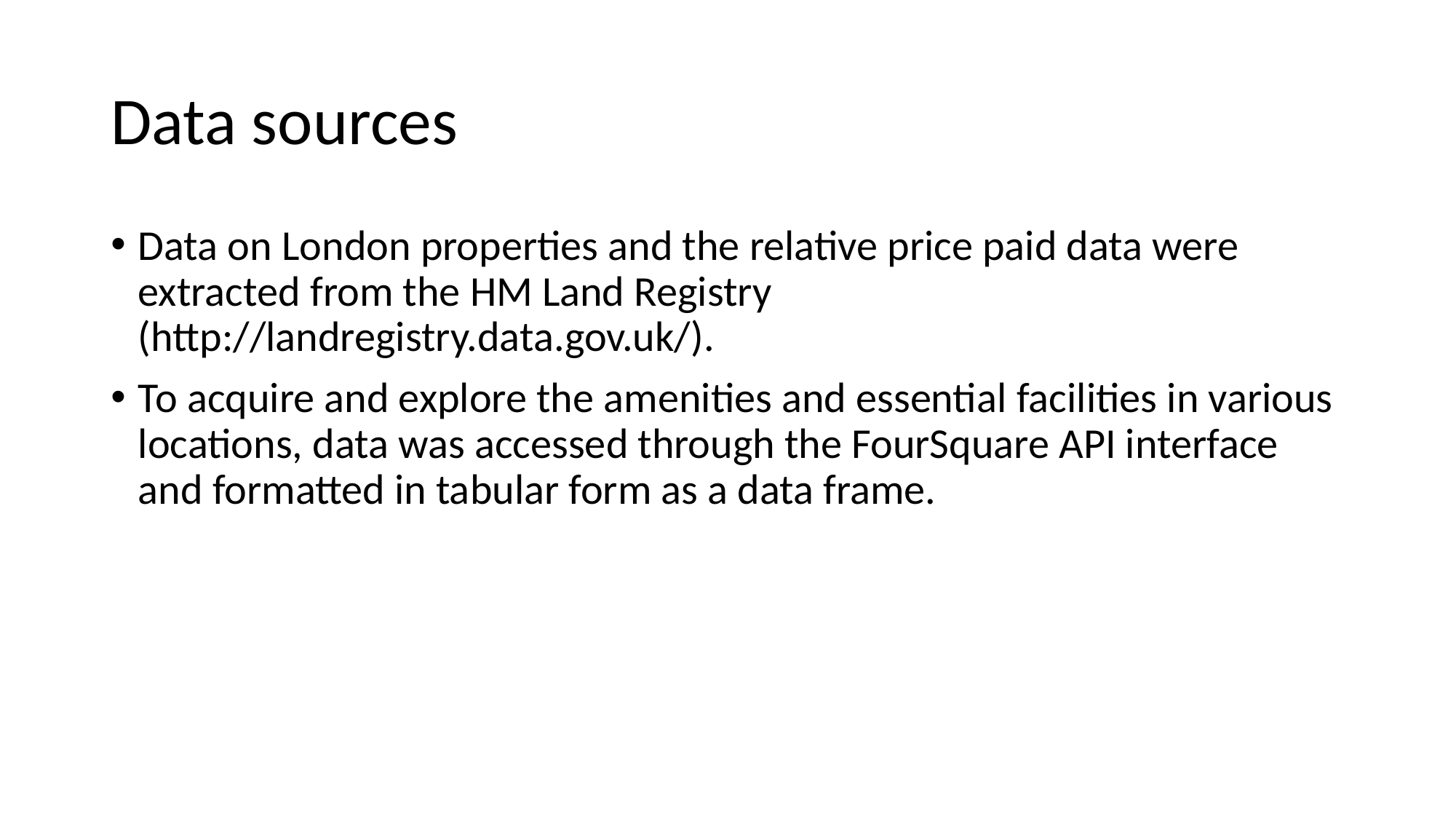

# Data sources
Data on London properties and the relative price paid data were extracted from the HM Land Registry (http://landregistry.data.gov.uk/).
To acquire and explore the amenities and essential facilities in various locations, data was accessed through the FourSquare API interface and formatted in tabular form as a data frame.